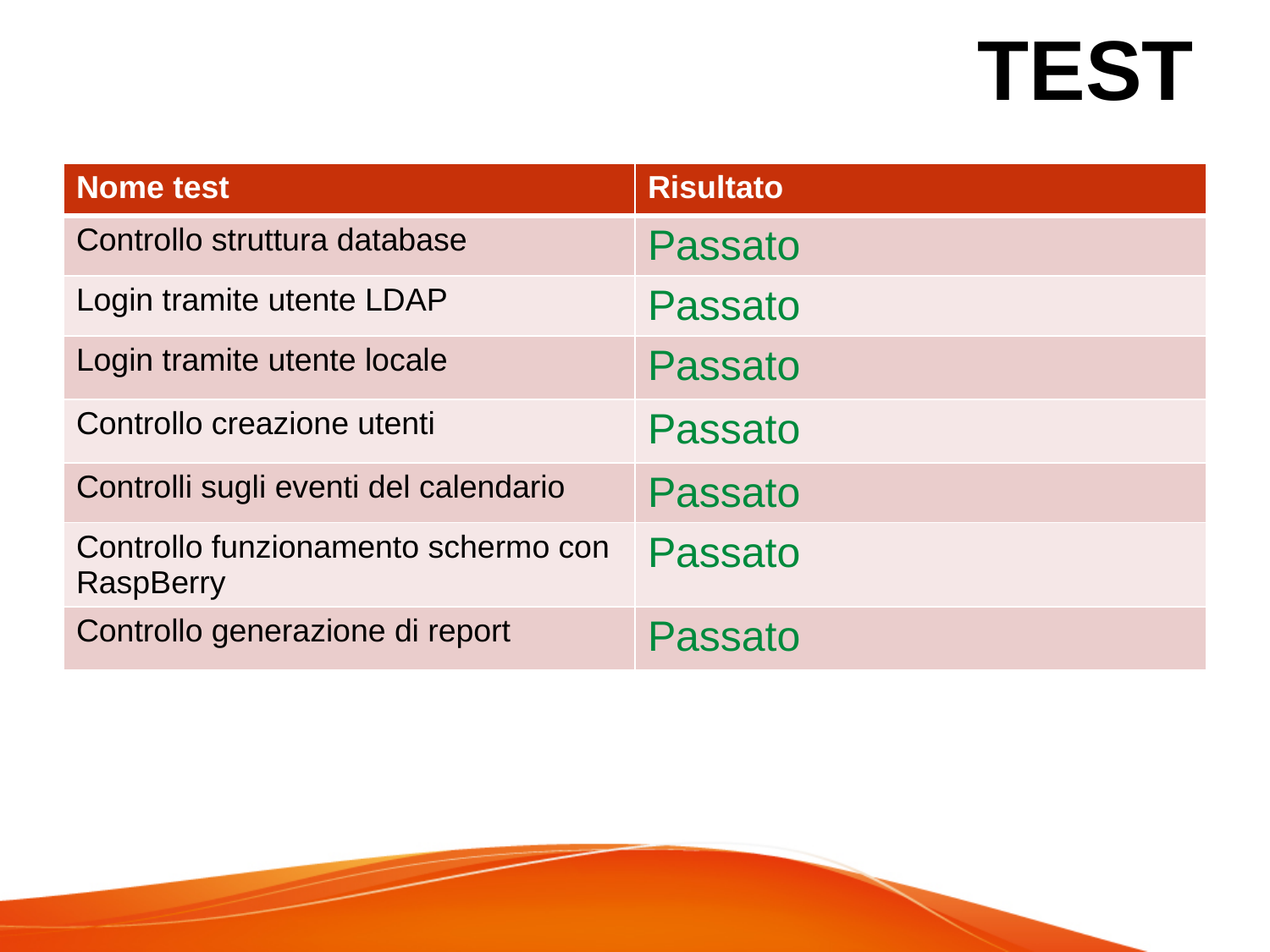

# TEST
| Nome test | Risultato |
| --- | --- |
| Controllo struttura database | Passato |
| Login tramite utente LDAP | Passato |
| Login tramite utente locale | Passato |
| Controllo creazione utenti | Passato |
| Controlli sugli eventi del calendario | Passato |
| Controllo funzionamento schermo con RaspBerry | Passato |
| Controllo generazione di report | Passato |